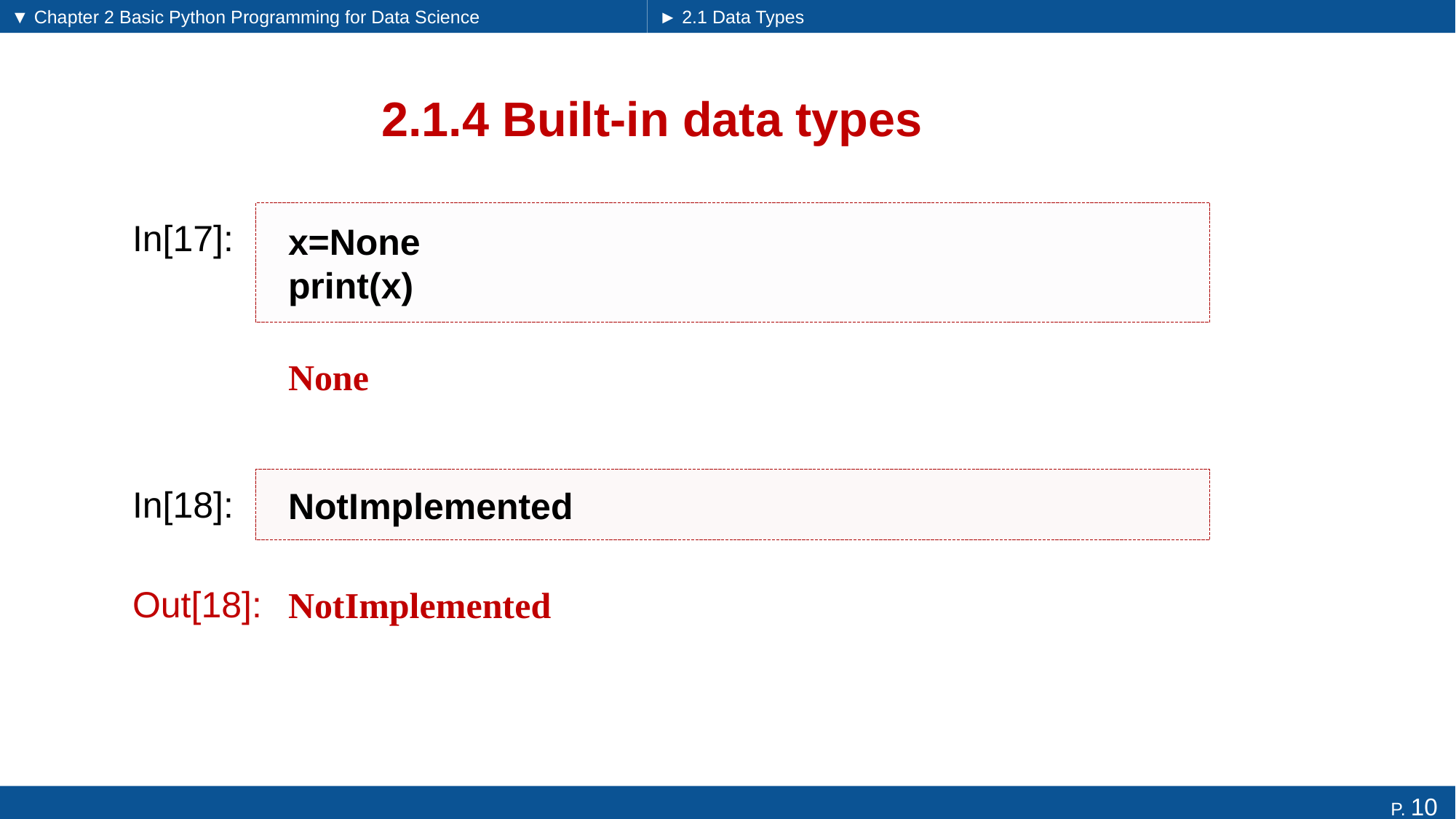

▼ Chapter 2 Basic Python Programming for Data Science
► 2.1 Data Types
# 2.1.4 Built-in data types
x=None
print(x)
In[17]:
None
NotImplemented
In[18]:
NotImplemented
Out[18]: